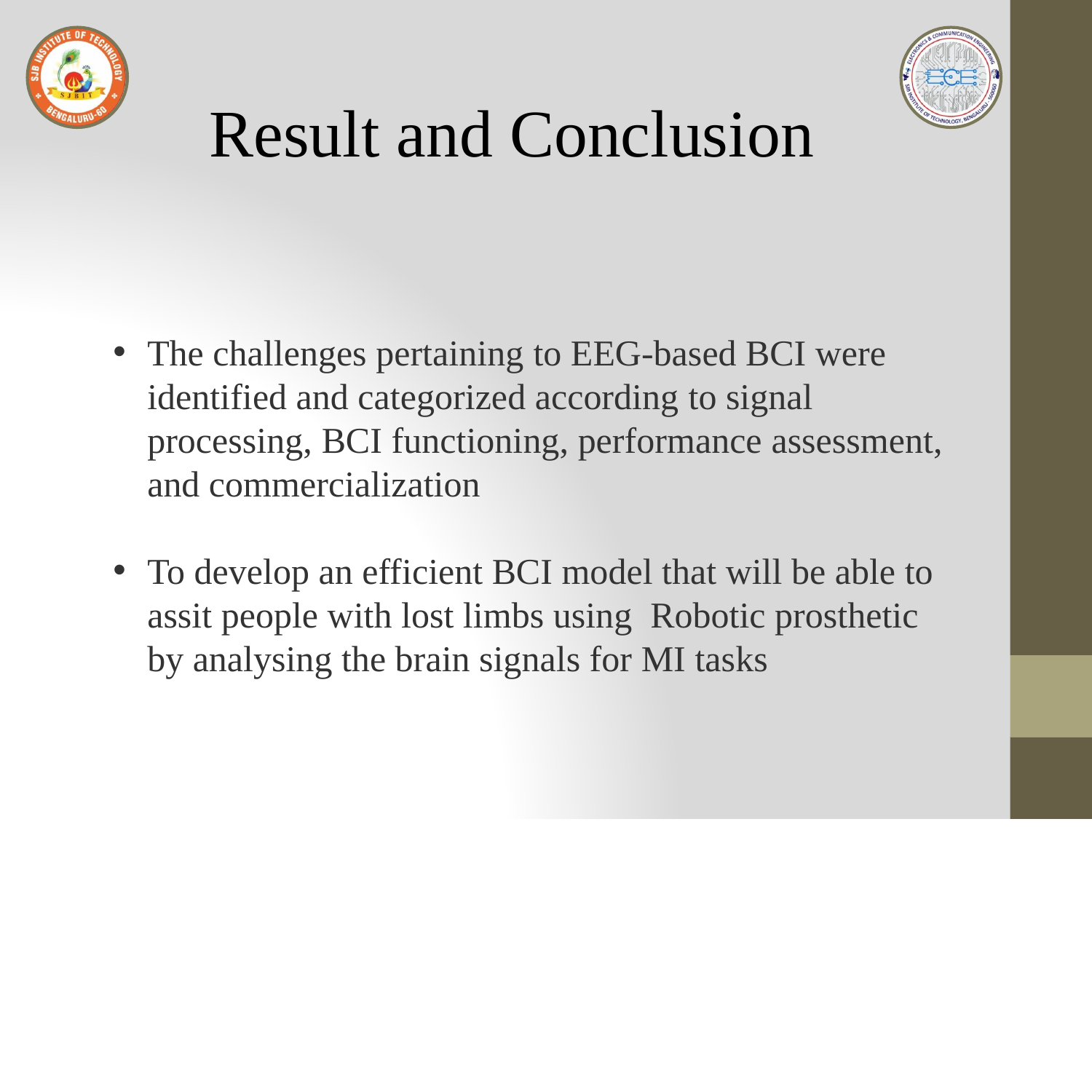

# Result and Conclusion
The challenges pertaining to EEG-based BCI were identified and categorized according to signal processing, BCI functioning, performance assessment, and commercialization

To develop an efficient BCI model that will be able to assit people with lost limbs using  Robotic prosthetic by analysing the brain signals for MI tasks